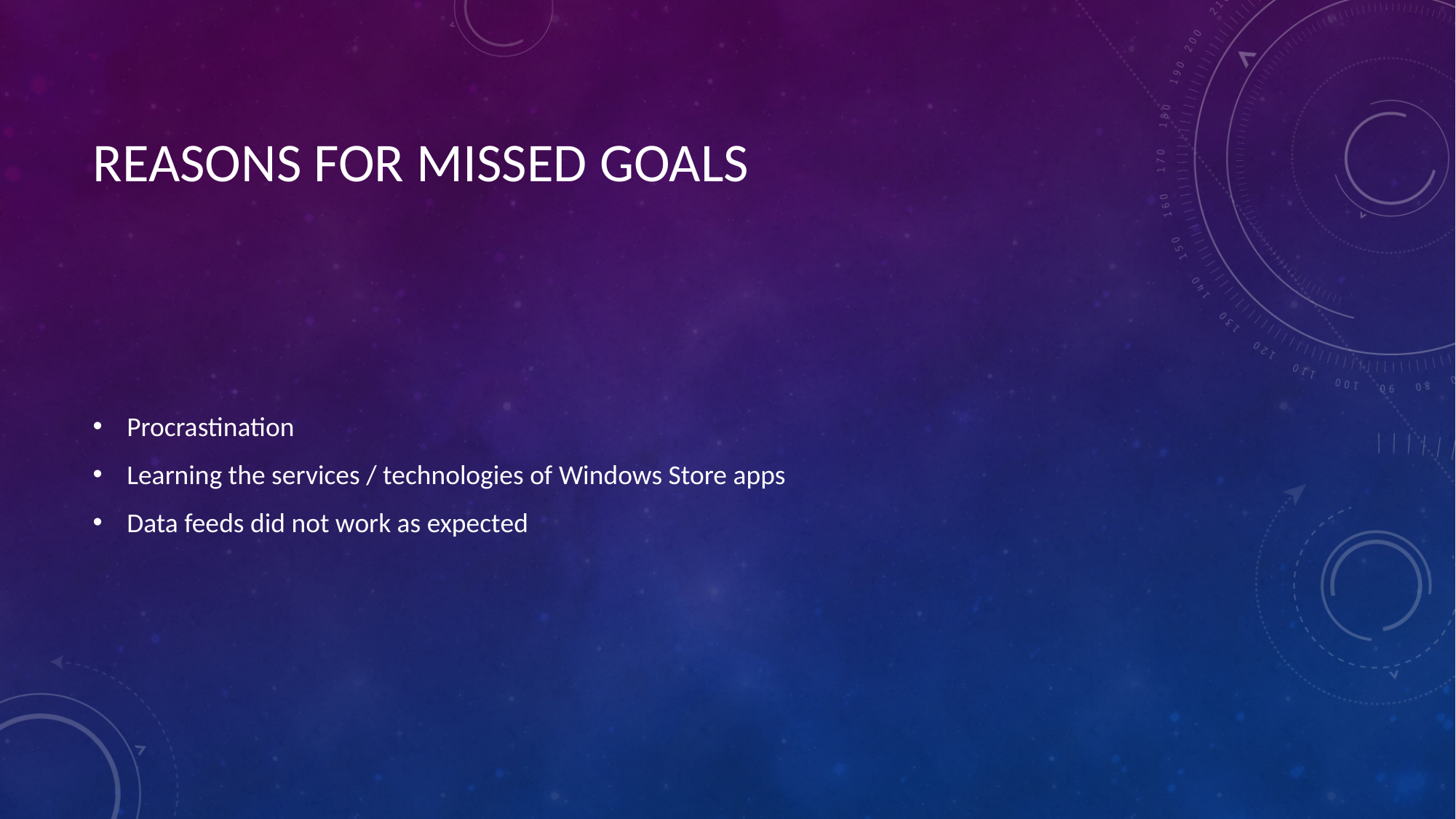

# Reasons for missed goals
Procrastination
Learning the services / technologies of Windows Store apps
Data feeds did not work as expected